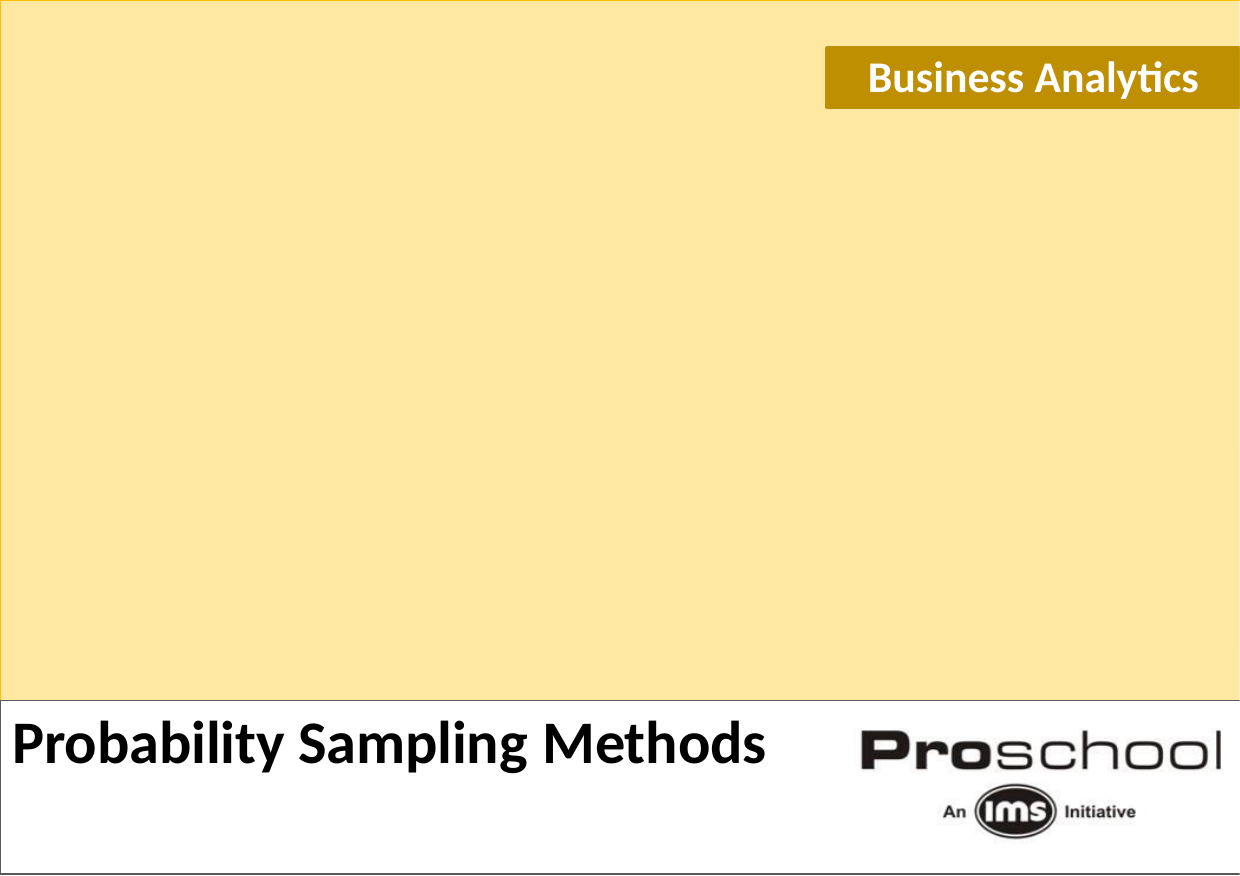

Business Analytics

# Business Analytics

Probability Sampling Methods